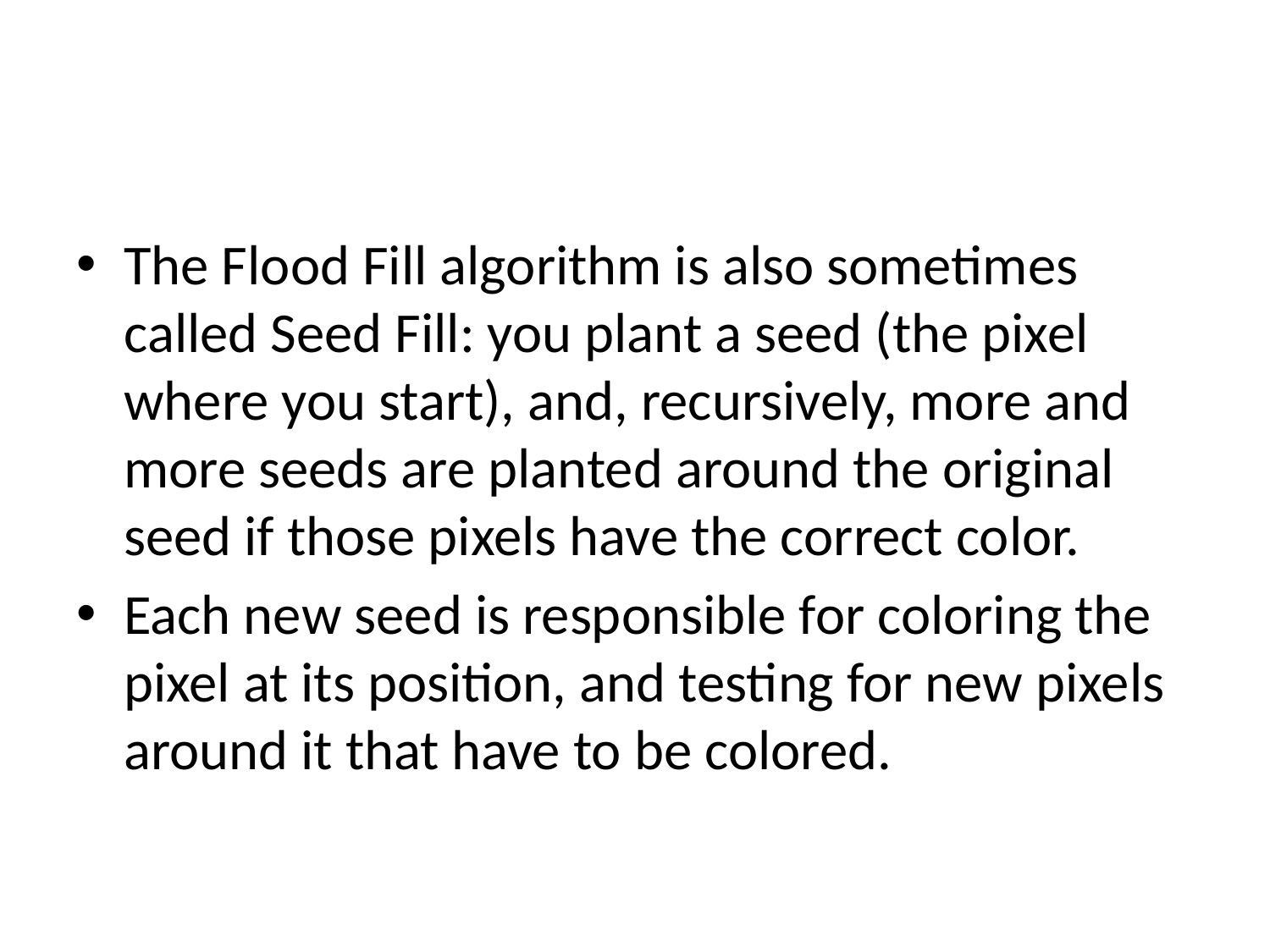

#
The Flood Fill algorithm is also sometimes called Seed Fill: you plant a seed (the pixel where you start), and, recursively, more and more seeds are planted around the original seed if those pixels have the correct color.
Each new seed is responsible for coloring the pixel at its position, and testing for new pixels around it that have to be colored.